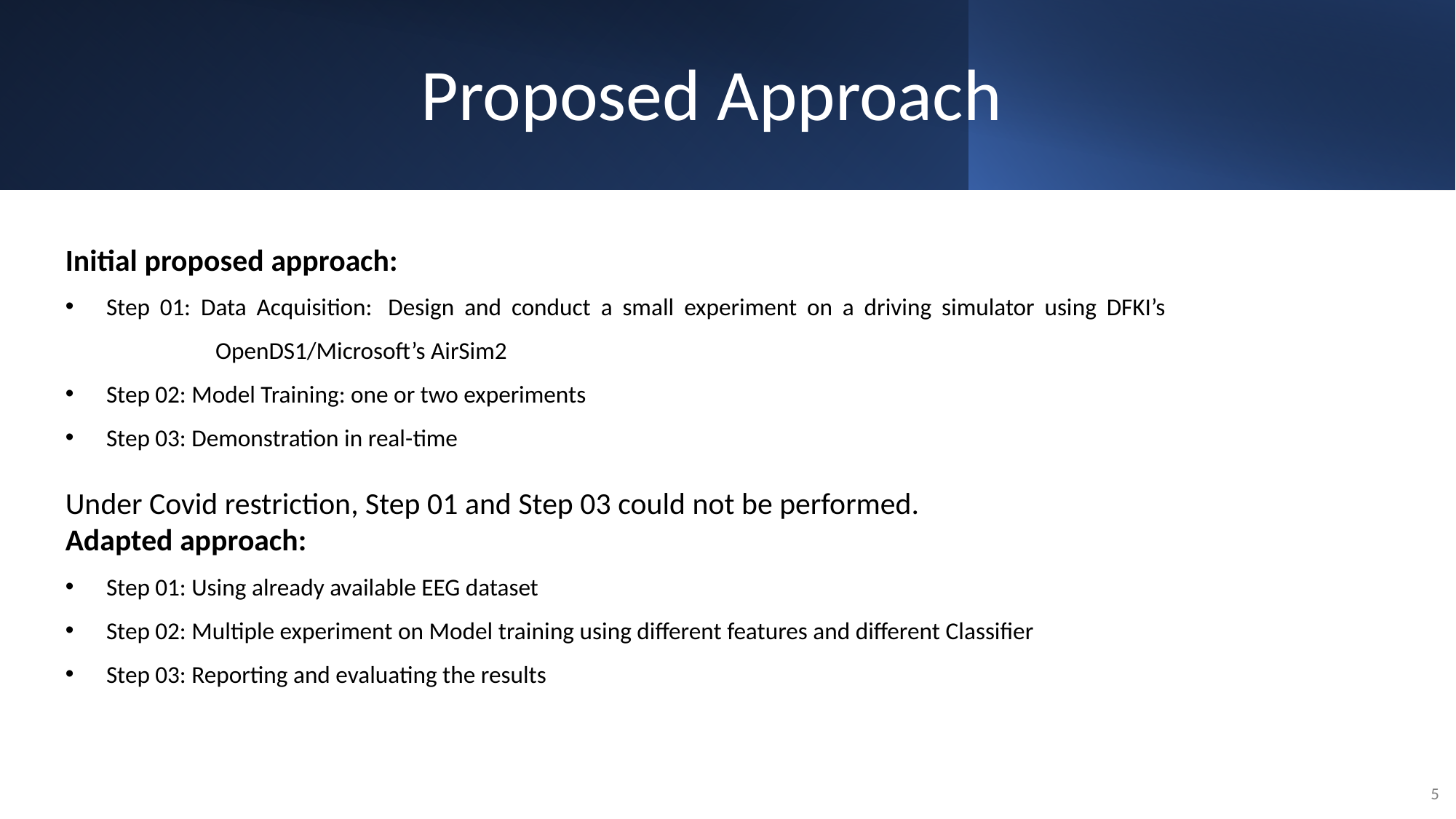

# Proposed Approach
Initial proposed approach:
Step 01: Data Acquisition:  Design and conduct a small experiment on a driving simulator using DFKI’s 	 		OpenDS1/Microsoft’s AirSim2
Step 02: Model Training: one or two experiments
Step 03: Demonstration in real-time

Under Covid restriction, Step 01 and Step 03 could not be performed.
Adapted approach:
Step 01: Using already available EEG dataset
Step 02: Multiple experiment on Model training using different features and different Classifier
Step 03: Reporting and evaluating the results
5